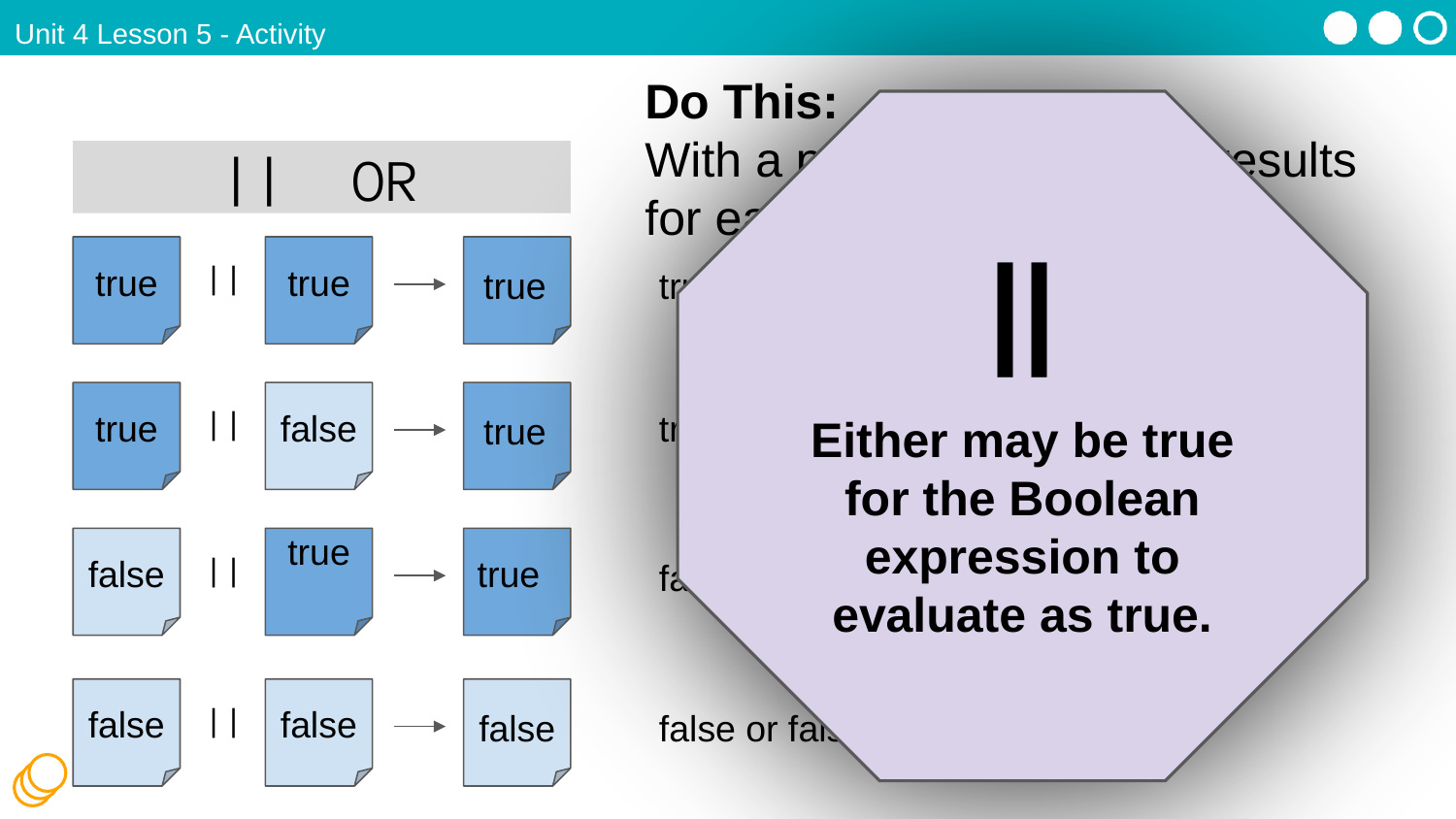

Unit 4 Lesson 5 - Activity
Do This:
With a partner, predict the results for each line in the || OR table
||

Either may be true for the Boolean expression to evaluate as true.
||  OR
true
true

||
true
true or true evaluates to:
true
true
false

||
true or false evaluates to:
true
true
false
true

||
true
false or true evaluates to:
true
false
false

||
false
false or false evaluates to:
false